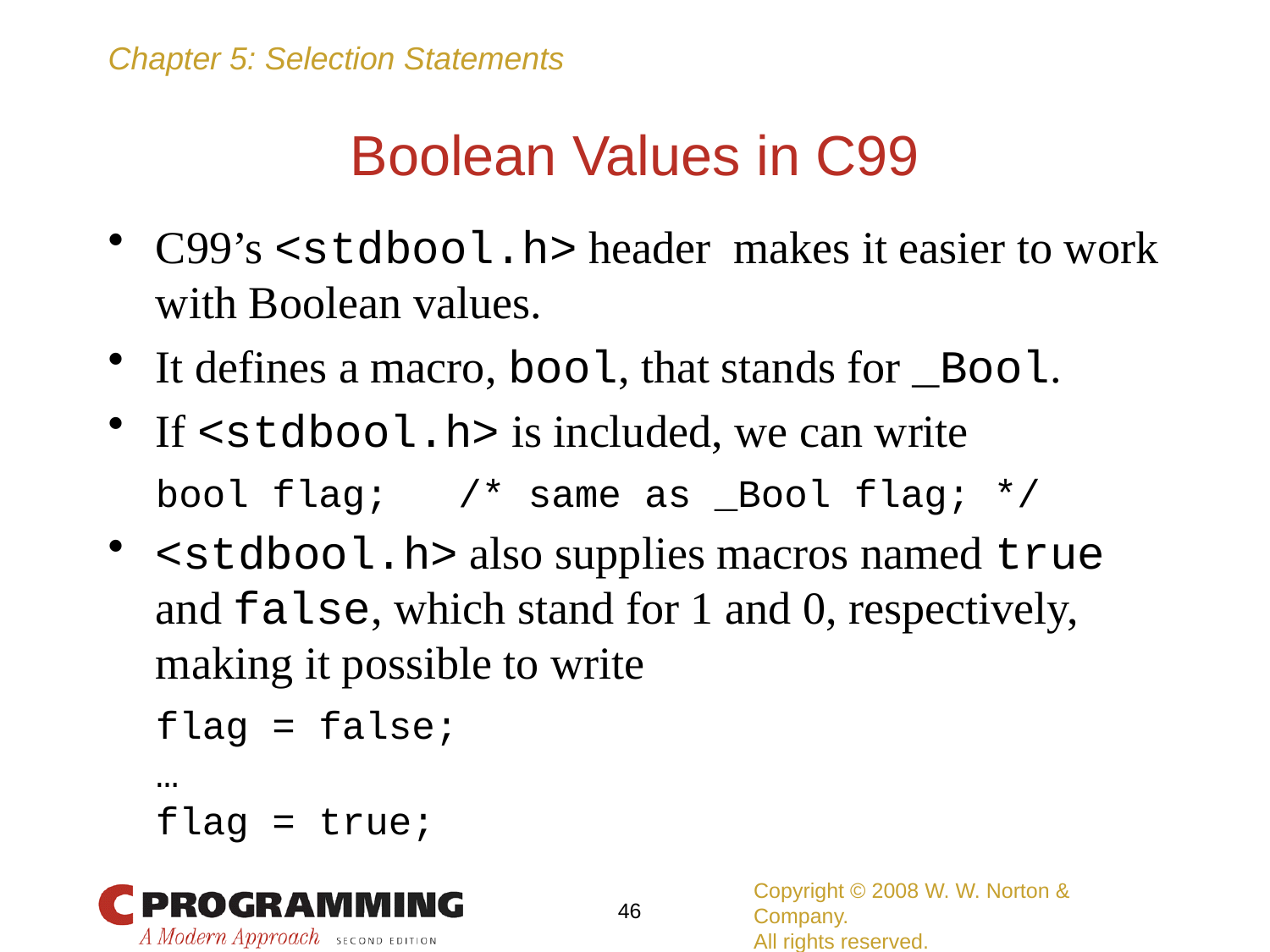

# Boolean Values in C99
C99’s <stdbool.h> header  makes it easier to work with Boolean values.
It defines a macro, bool, that stands for _Bool.
If <stdbool.h> is included, we can write
	bool flag;   /* same as _Bool flag; */
<stdbool.h> also supplies macros named true and false, which stand for 1 and 0, respectively, making it possible to write
	flag = false;
	…
	flag = true;

Copyright © 2008 W. W. Norton & Company.
All rights reserved.
46